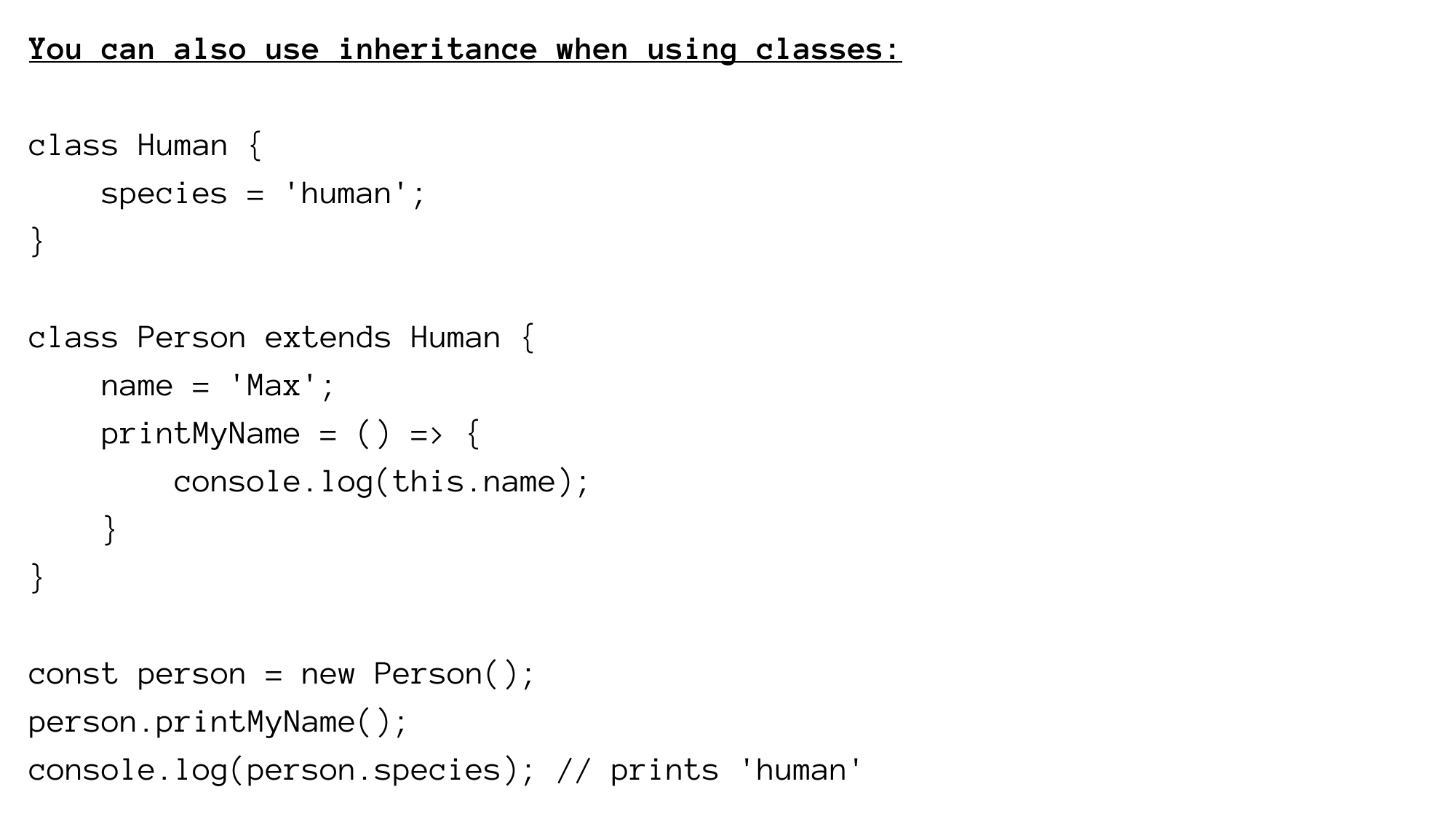

You can also use inheritance when using classes:

class Human {
    species = 'human';
}

class Person extends Human {
    name = 'Max';
    printMyName = () => {
        console.log(this.name);
    }
}

const person = new Person();
person.printMyName();
console.log(person.species); // prints 'human'